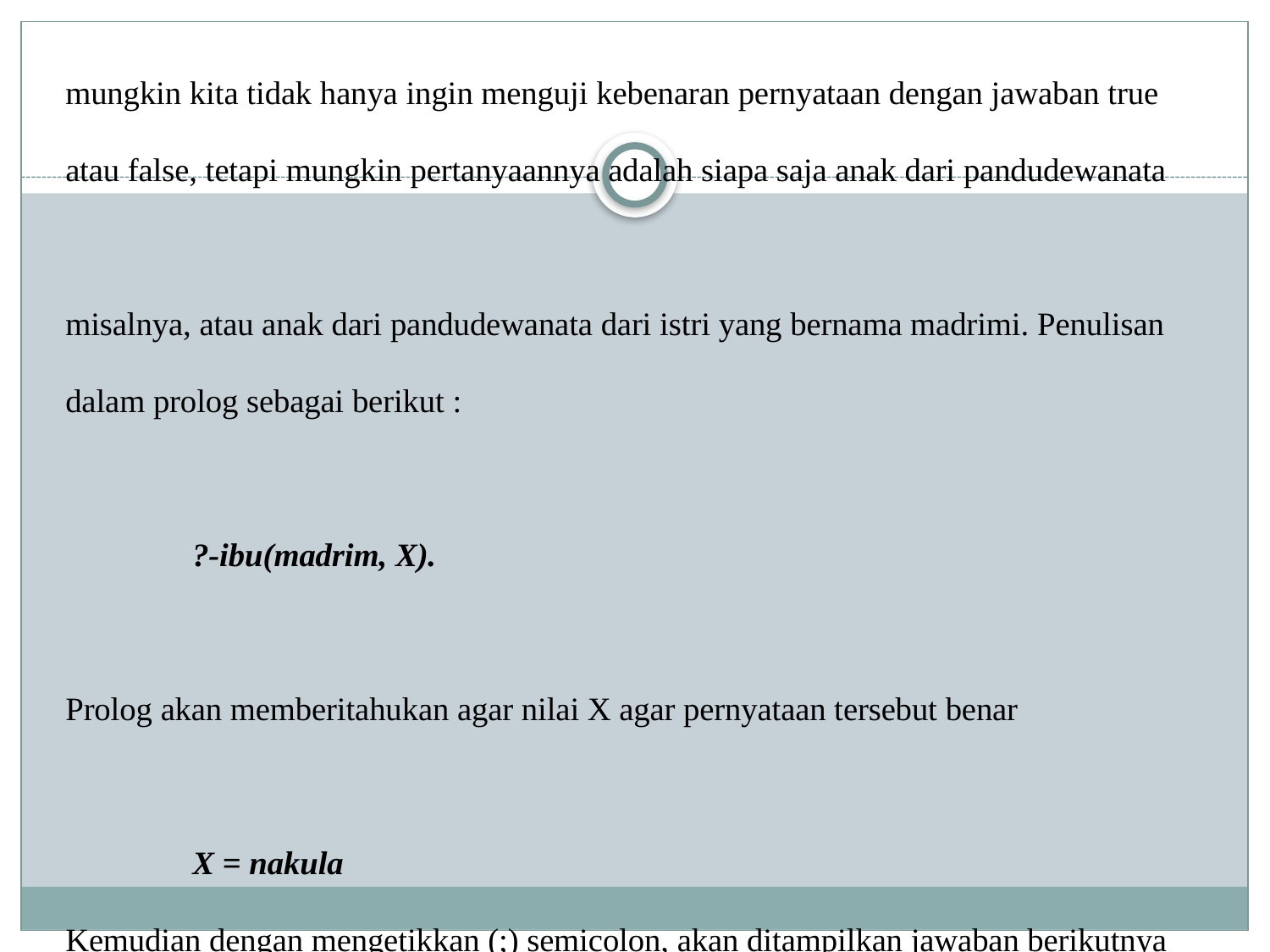

mungkin kita tidak hanya ingin menguji kebenaran pernyataan dengan jawaban true atau false, tetapi mungkin pertanyaannya adalah siapa saja anak dari pandudewanata

misalnya, atau anak dari pandudewanata dari istri yang bernama madrimi. Penulisan dalam prolog sebagai berikut :

	?-ibu(madrim, X).

Prolog akan memberitahukan agar nilai X agar pernyataan tersebut benar

	X = nakula
Kemudian dengan mengetikkan (;) semicolon, akan ditampilkan jawaban berikutnya yaitu.

	X = sadewa.

Jika kita berusaha untuk mengetikkan semicolon kembali, prolog akan memberikan nilai false, yang berarti jawaban tidak ditemukan lagi.